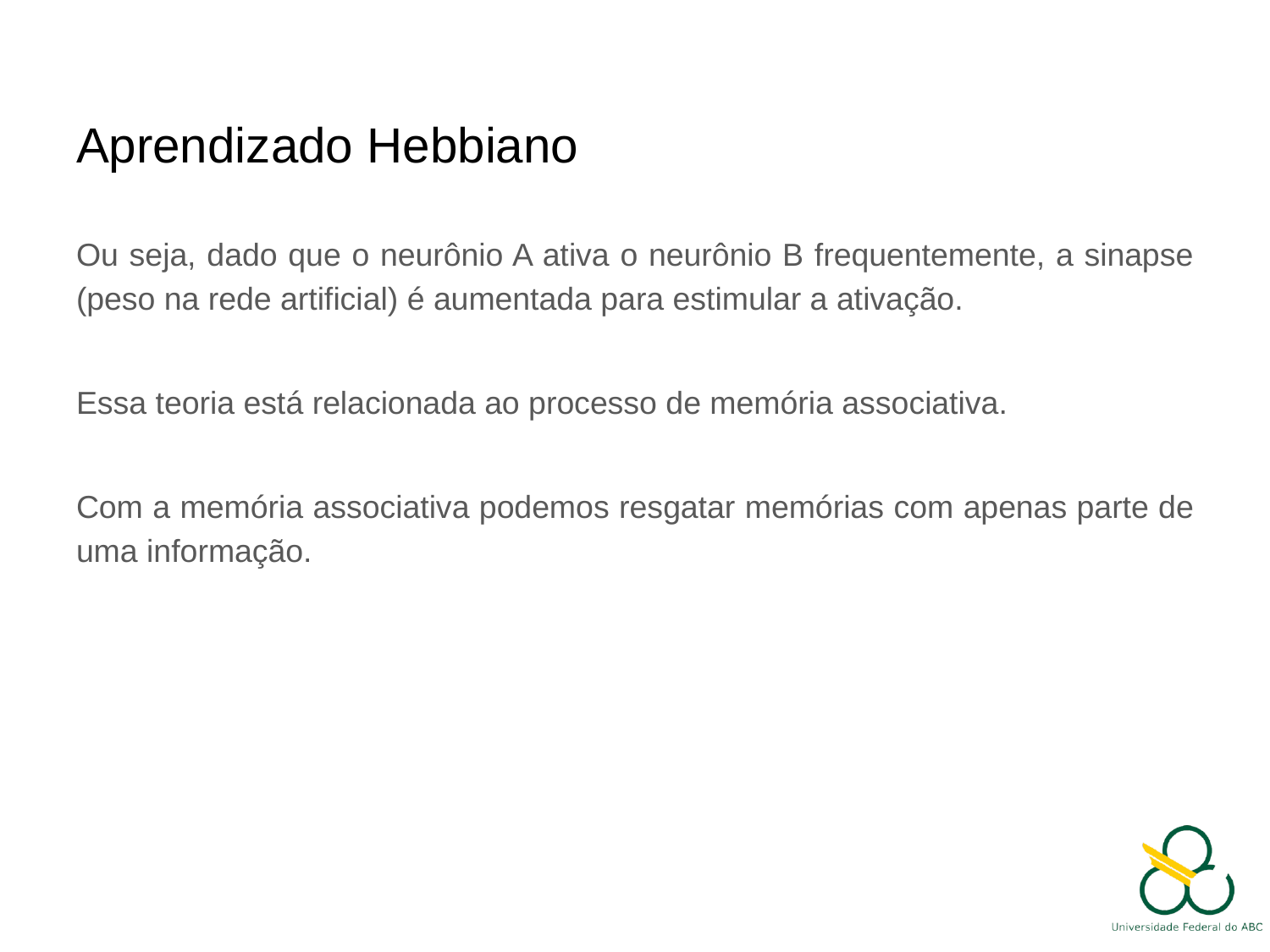

# Aprendizado Hebbiano
Ou seja, dado que o neurônio A ativa o neurônio B frequentemente, a sinapse (peso na rede artificial) é aumentada para estimular a ativação.

Essa teoria está relacionada ao processo de memória associativa.

Com a memória associativa podemos resgatar memórias com apenas parte de uma informação.